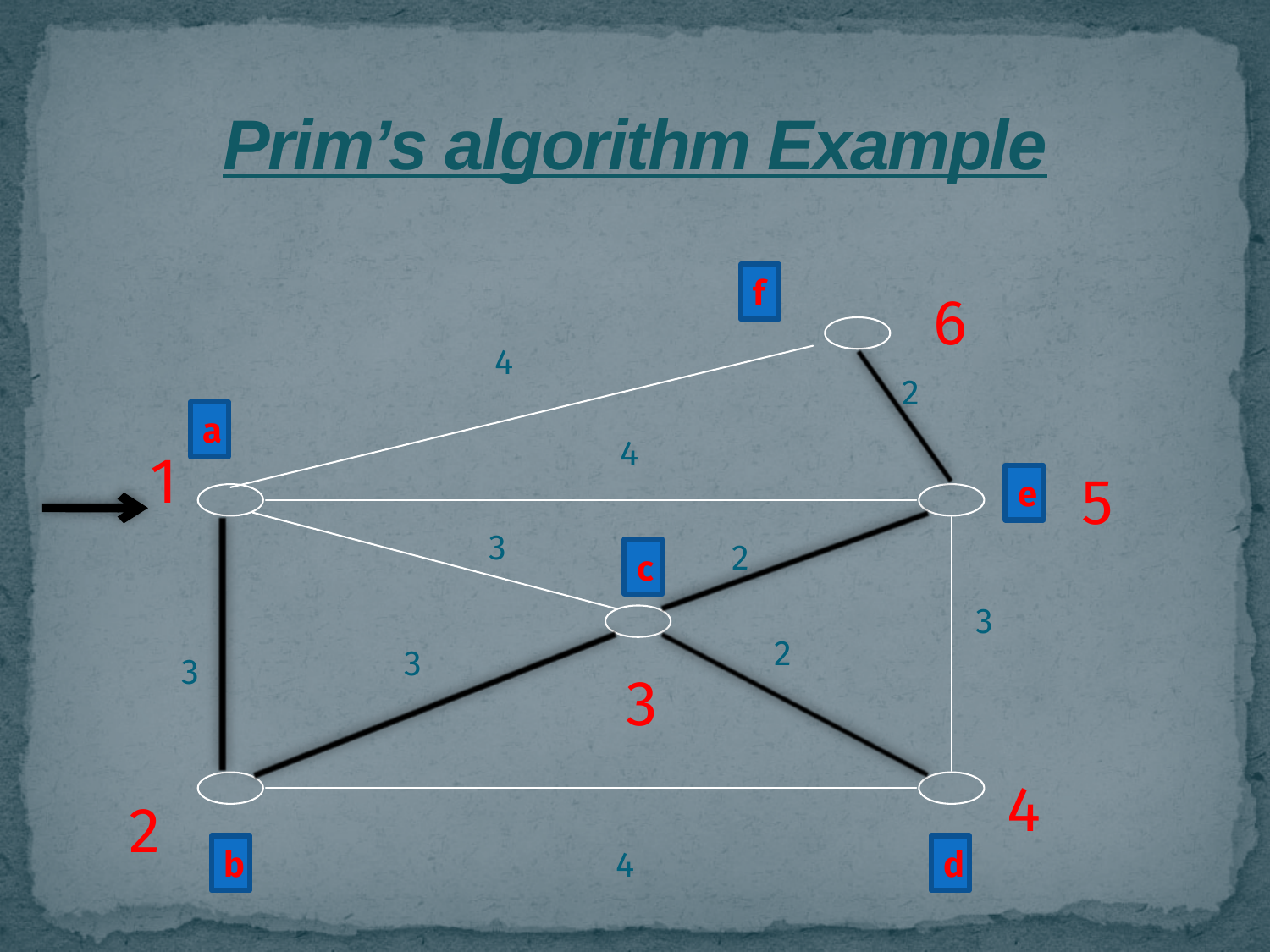

# Prim’s algorithm Example
f
6

4

2
4

3

a
1
5
e
3
2
c
2
3
3
3
4
2
b
4
d